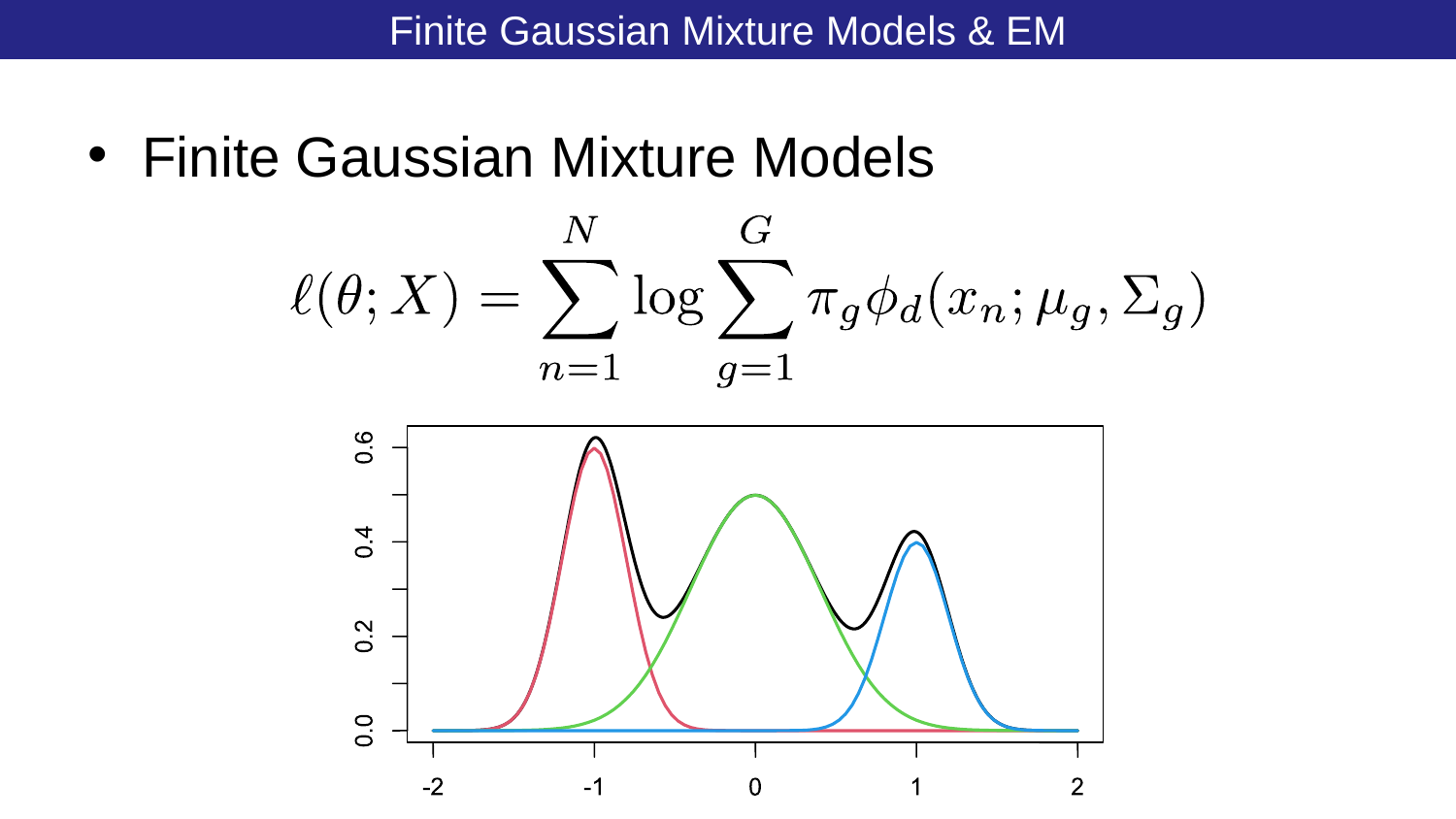

# Finite Gaussian Mixture Models & EM
30
Finite Gaussian Mixture Models